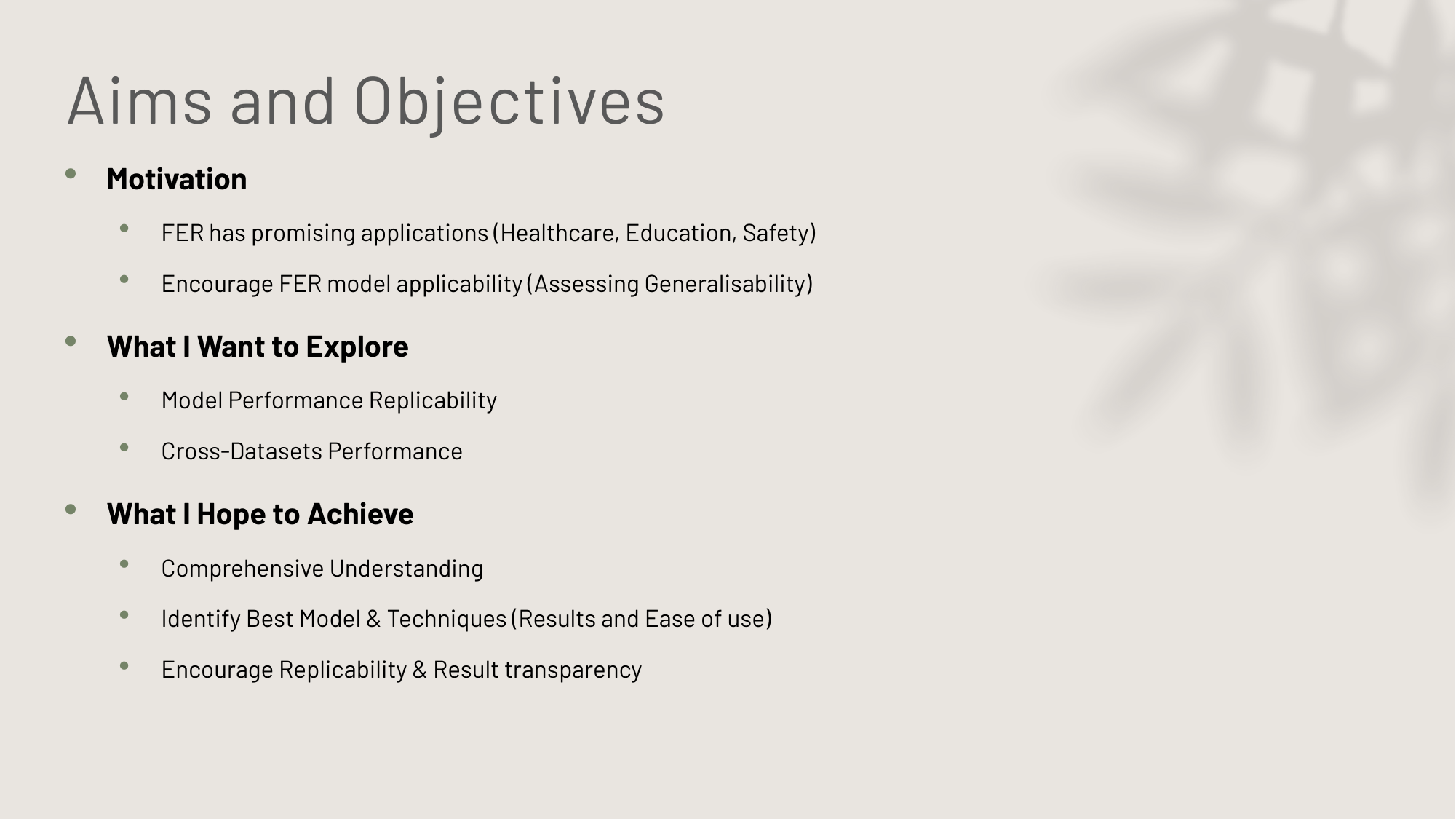

Aims and Objectives
Motivation
FER has promising applications (Healthcare, Education, Safety)
Encourage FER model applicability (Assessing Generalisability)
What I Want to Explore
Model Performance Replicability
Cross-Datasets Performance
What I Hope to Achieve
Comprehensive Understanding
Identify Best Model & Techniques (Results and Ease of use)
Encourage Replicability & Result transparency